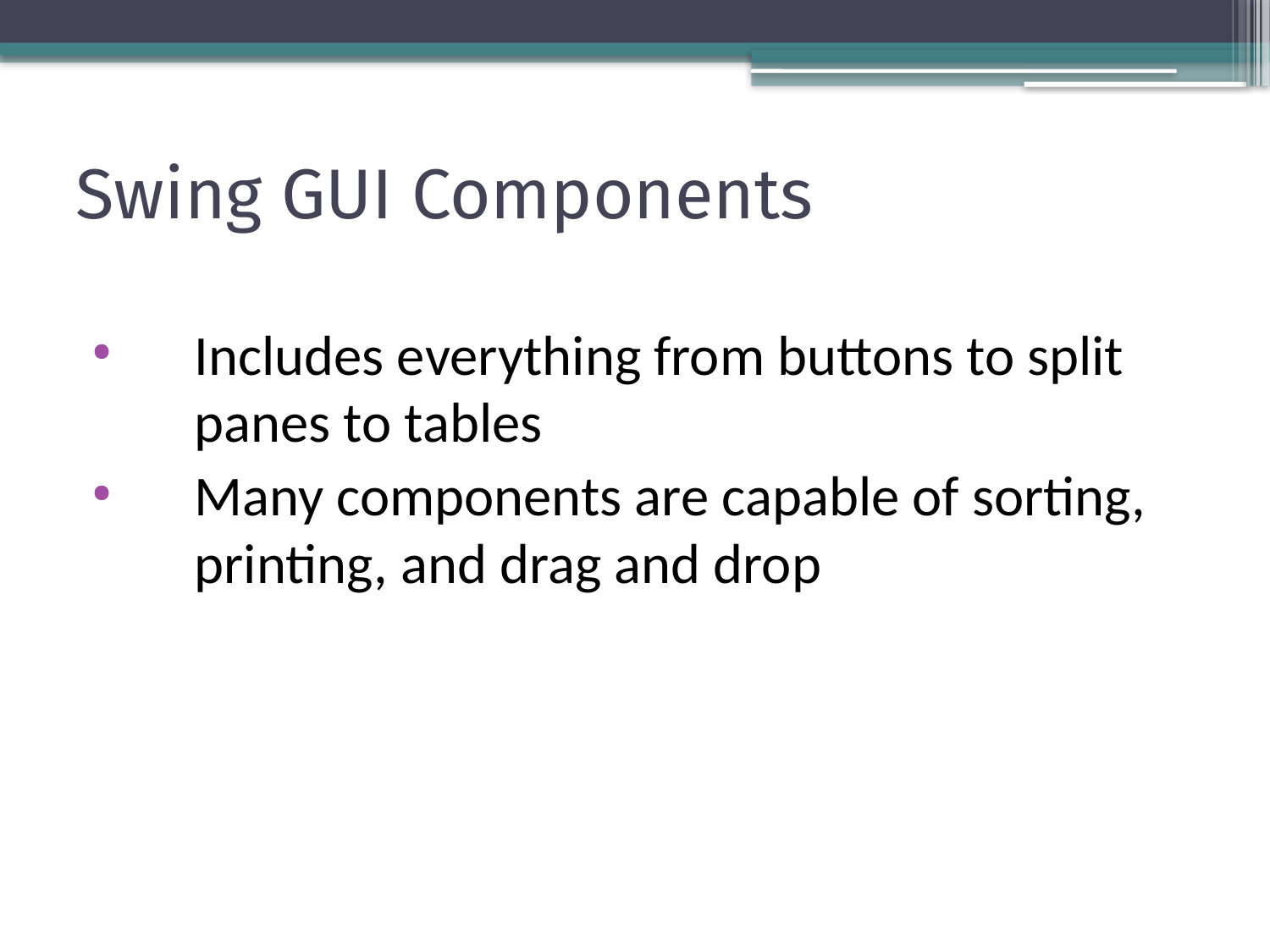

# Swing GUI Components
Includes everything from buttons to split panes to tables
Many components are capable of sorting, printing, and drag and drop